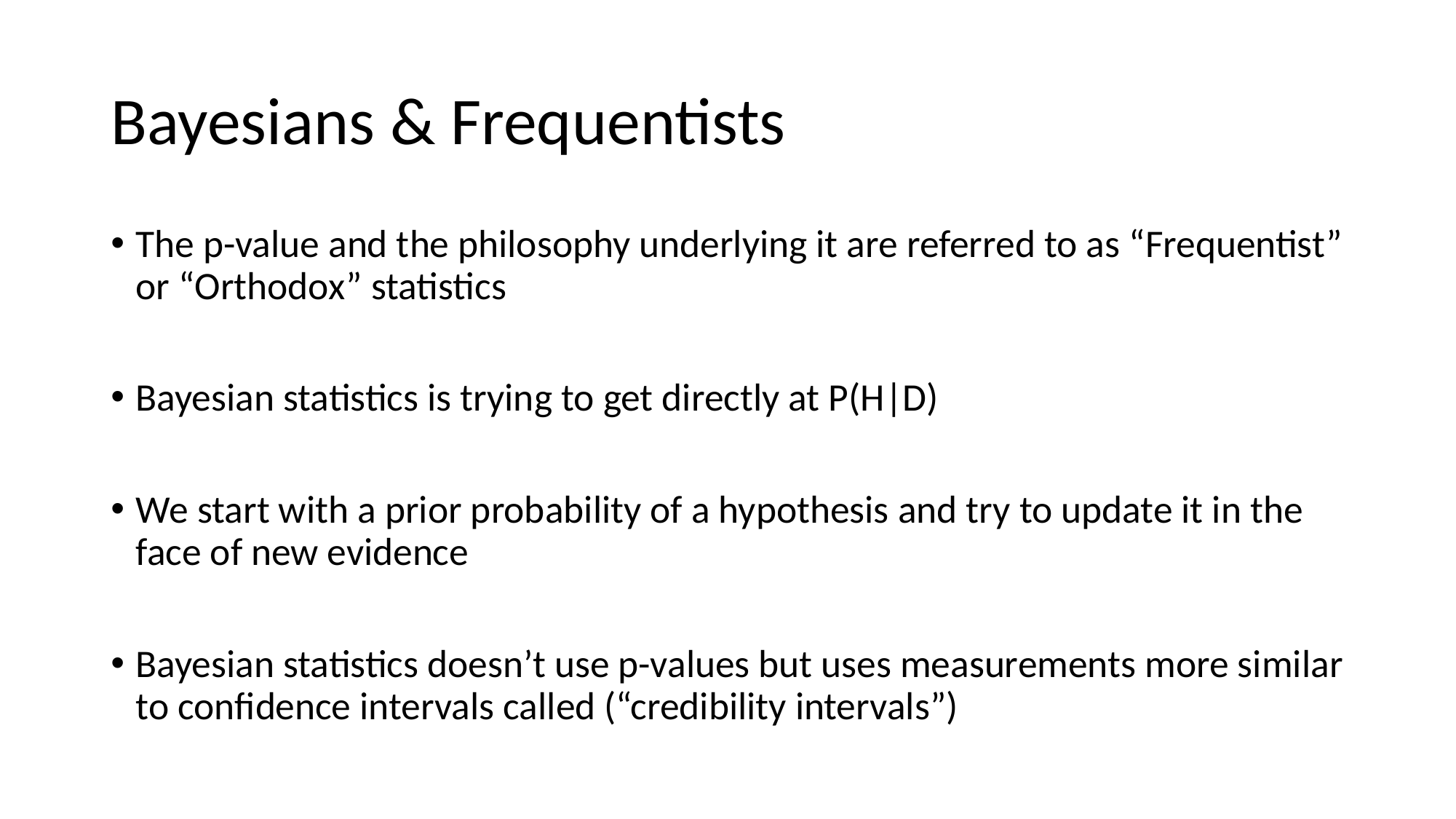

# Bayesians & Frequentists
The p-value and the philosophy underlying it are referred to as “Frequentist” or “Orthodox” statistics

Bayesian statistics is trying to get directly at P(H|D)

We start with a prior probability of a hypothesis and try to update it in the face of new evidence

Bayesian statistics doesn’t use p-values but uses measurements more similar to confidence intervals called (“credibility intervals”)